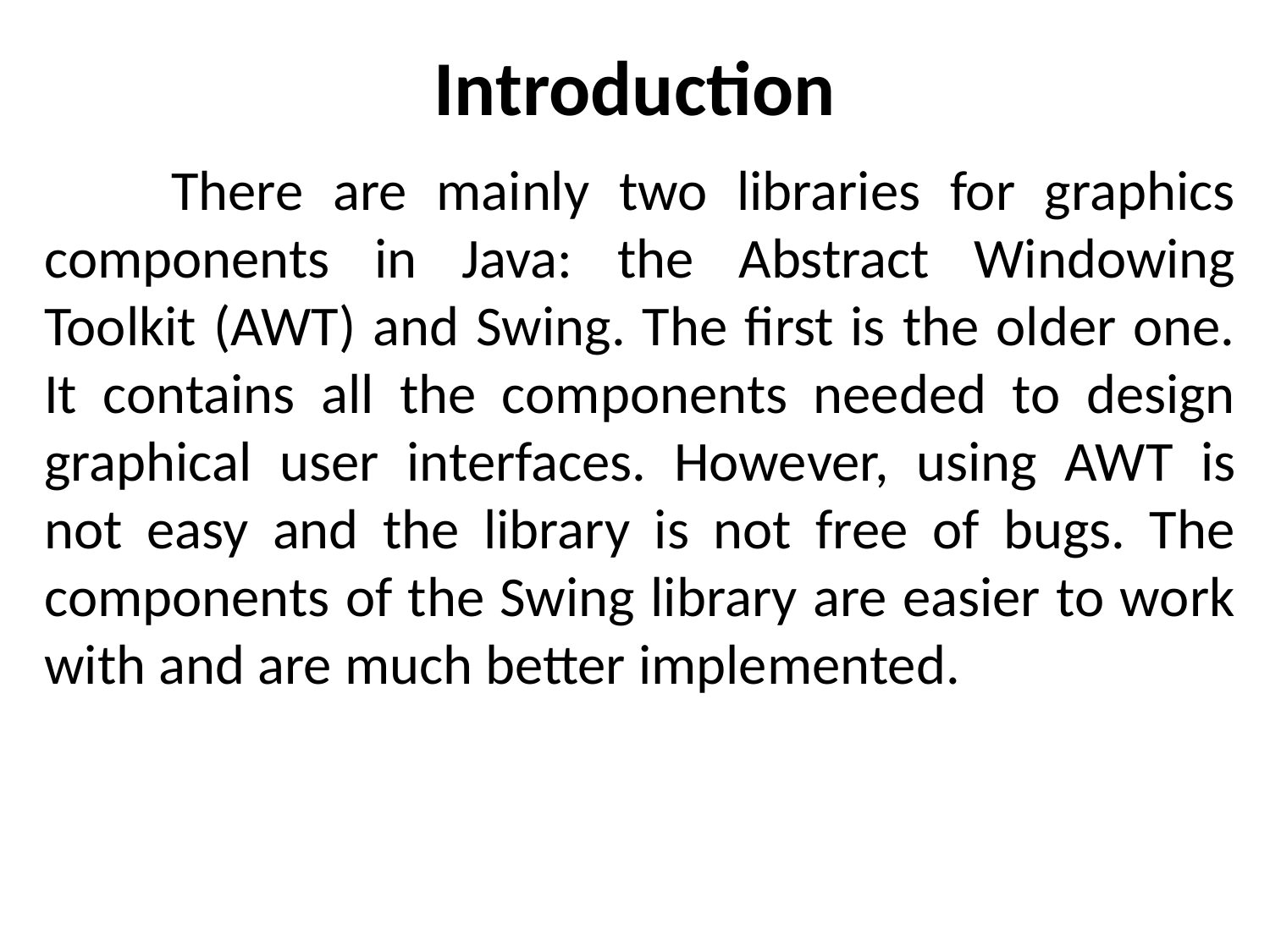

# Introduction
	There are mainly two libraries for graphics components in Java: the Abstract Windowing Toolkit (AWT) and Swing. The first is the older one. It contains all the components needed to design graphical user interfaces. However, using AWT is not easy and the library is not free of bugs. The components of the Swing library are easier to work with and are much better implemented.